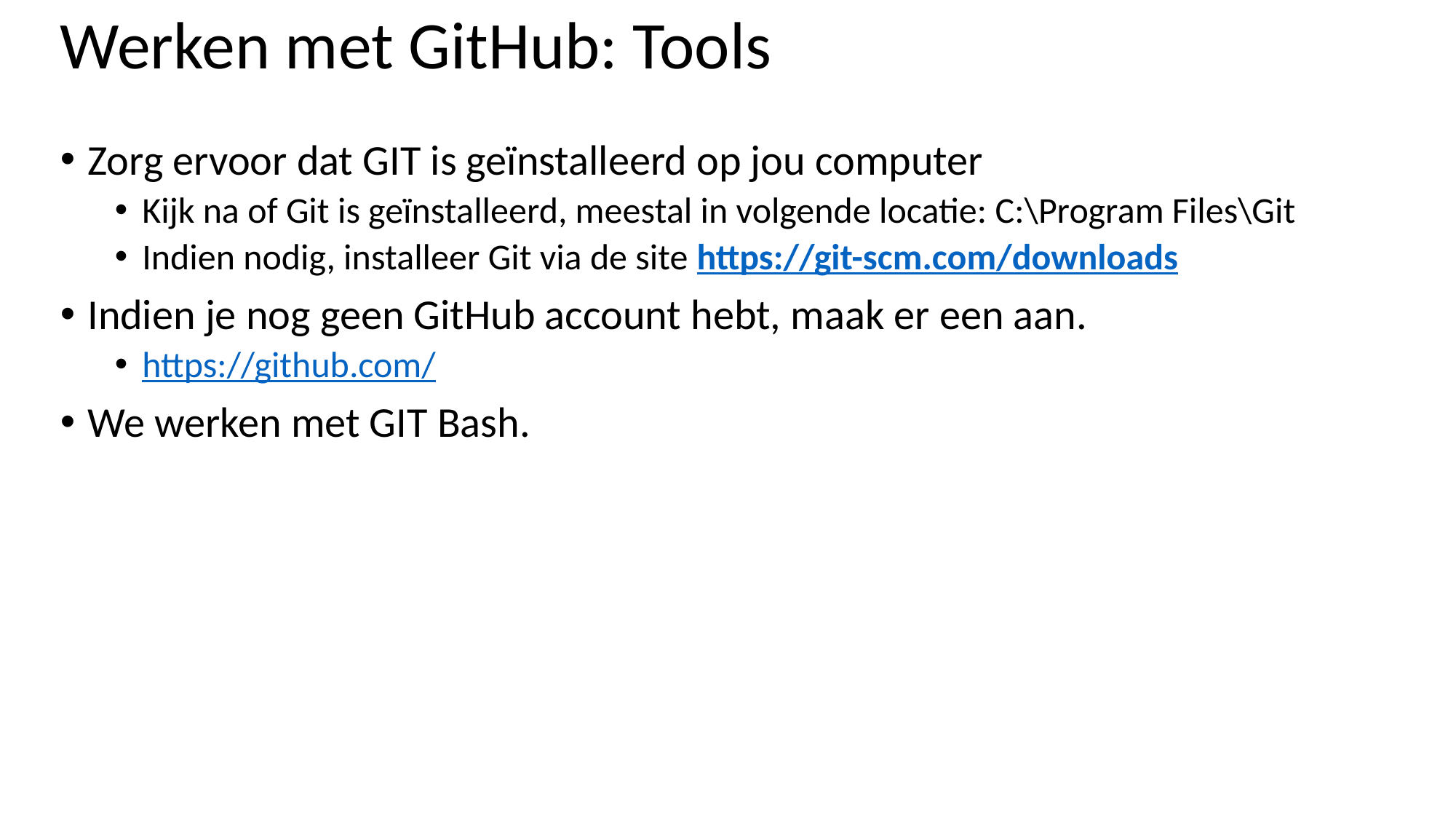

# Werken met GitHub: Tools
Zorg ervoor dat GIT is geïnstalleerd op jou computer
Kijk na of Git is geïnstalleerd, meestal in volgende locatie: C:\Program Files\Git
Indien nodig, installeer Git via de site https://git-scm.com/downloads
Indien je nog geen GitHub account hebt, maak er een aan.
https://github.com/
We werken met GIT Bash.